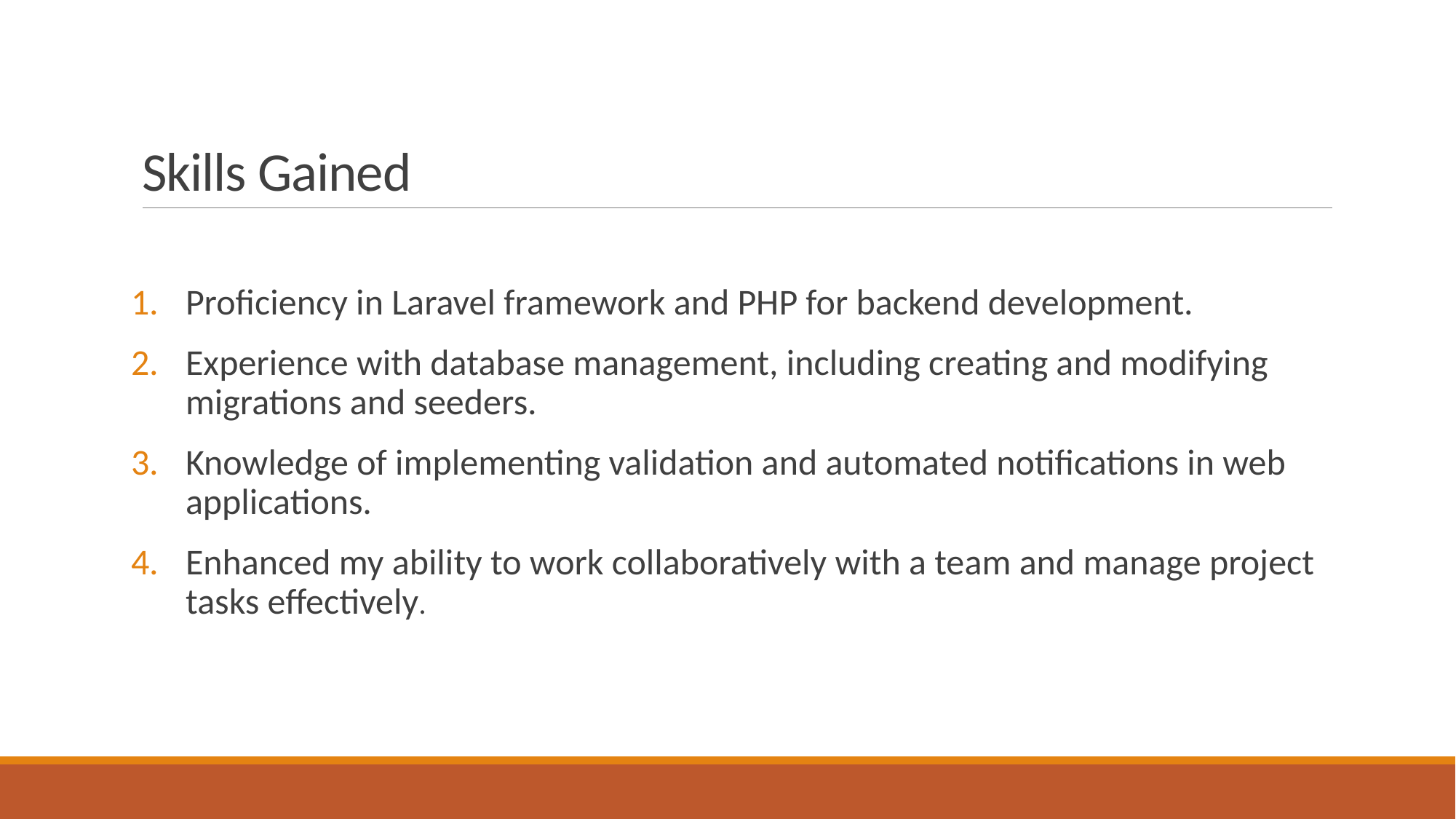

# Skills Gained

Proficiency in Laravel framework and PHP for backend development.
Experience with database management, including creating and modifying migrations and seeders.
Knowledge of implementing validation and automated notifications in web applications.
Enhanced my ability to work collaboratively with a team and manage project tasks effectively.